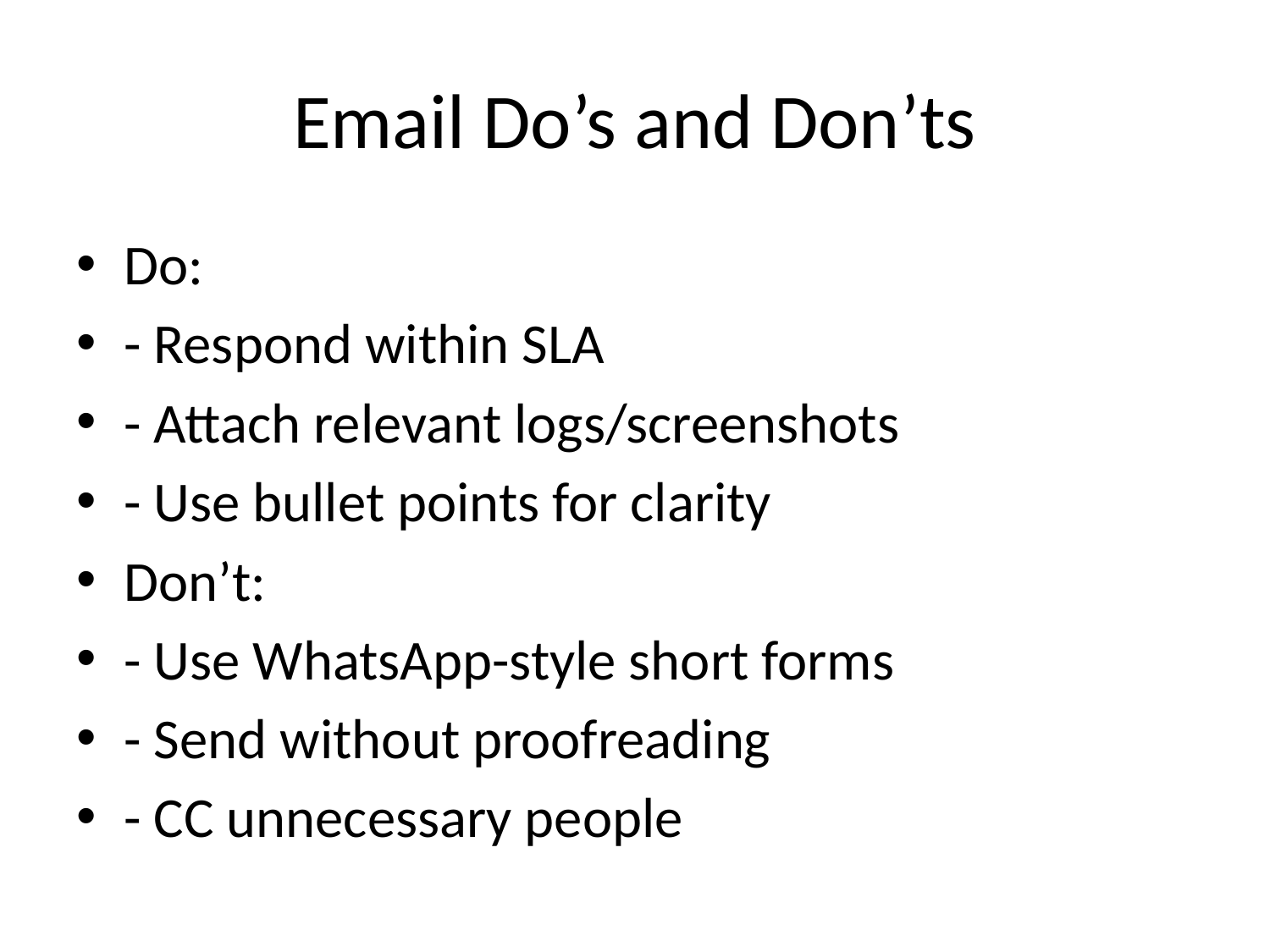

# Email Do’s and Don’ts
Do:
- Respond within SLA
- Attach relevant logs/screenshots
- Use bullet points for clarity
Don’t:
- Use WhatsApp-style short forms
- Send without proofreading
- CC unnecessary people